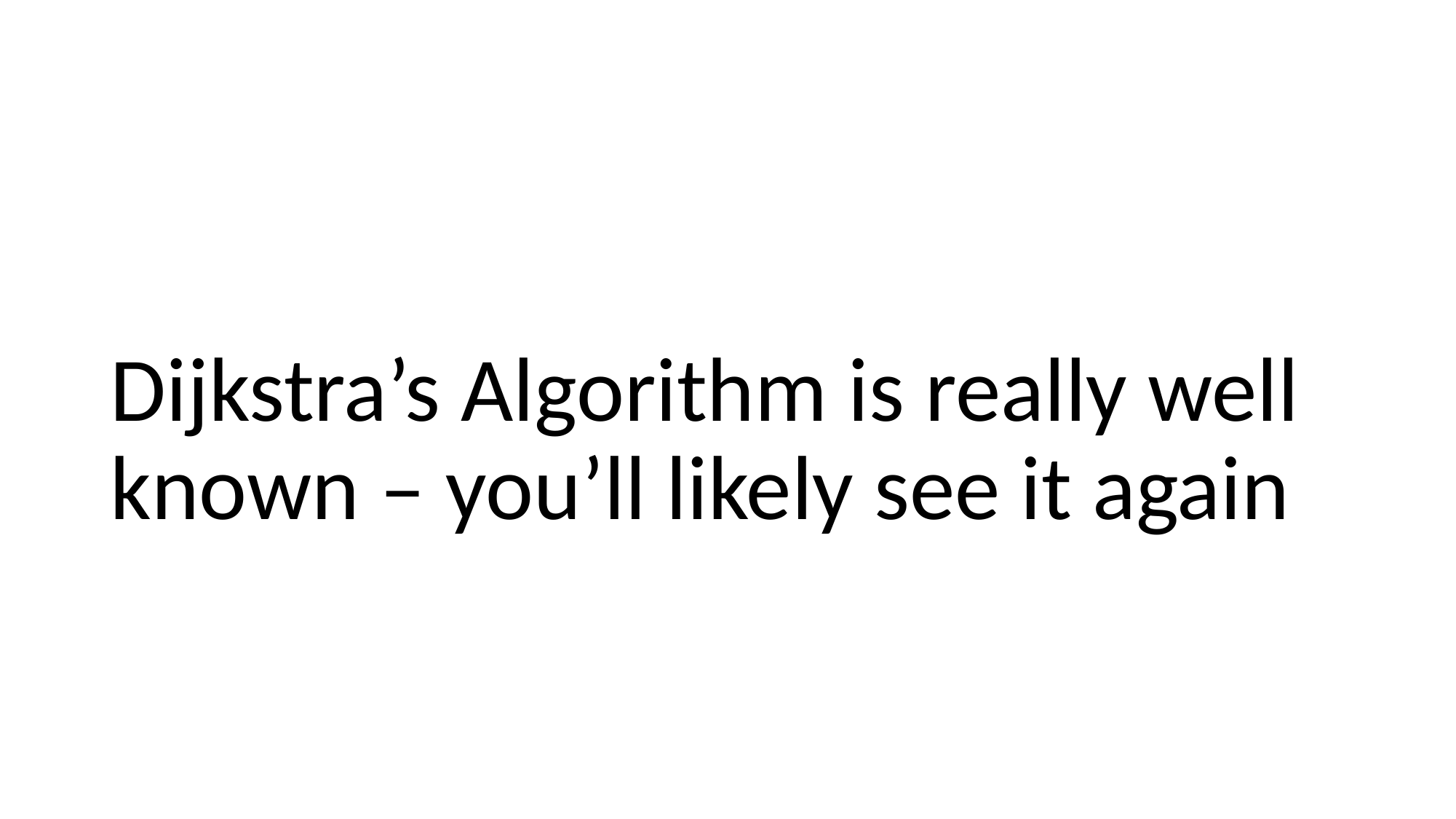

# Dijkstra’s Algorithm is really well known – you’ll likely see it again